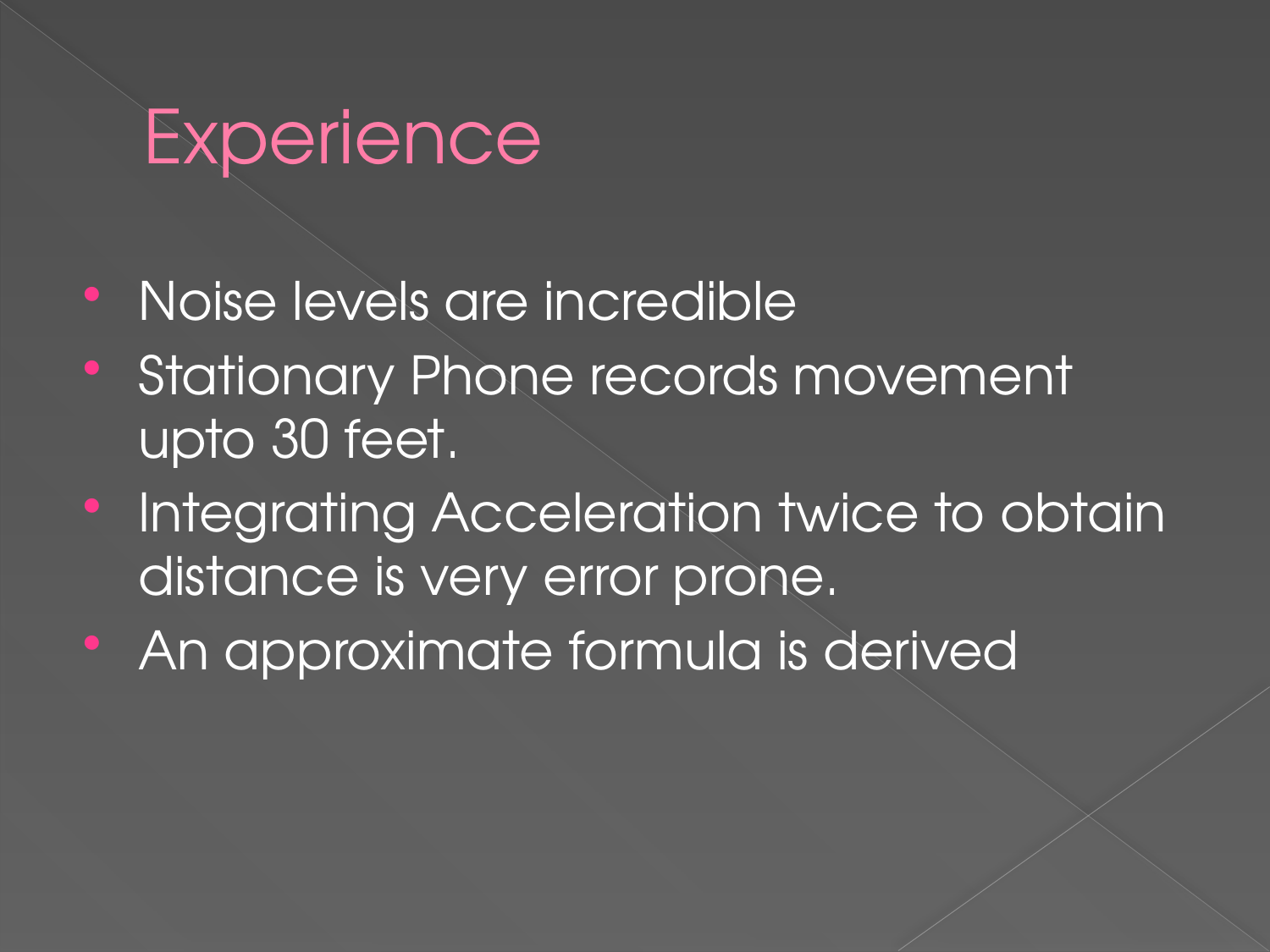

# Experience
Noise levels are incredible
Stationary Phone records movement upto 30 feet.
Integrating Acceleration twice to obtain distance is very error prone.
An approximate formula is derived